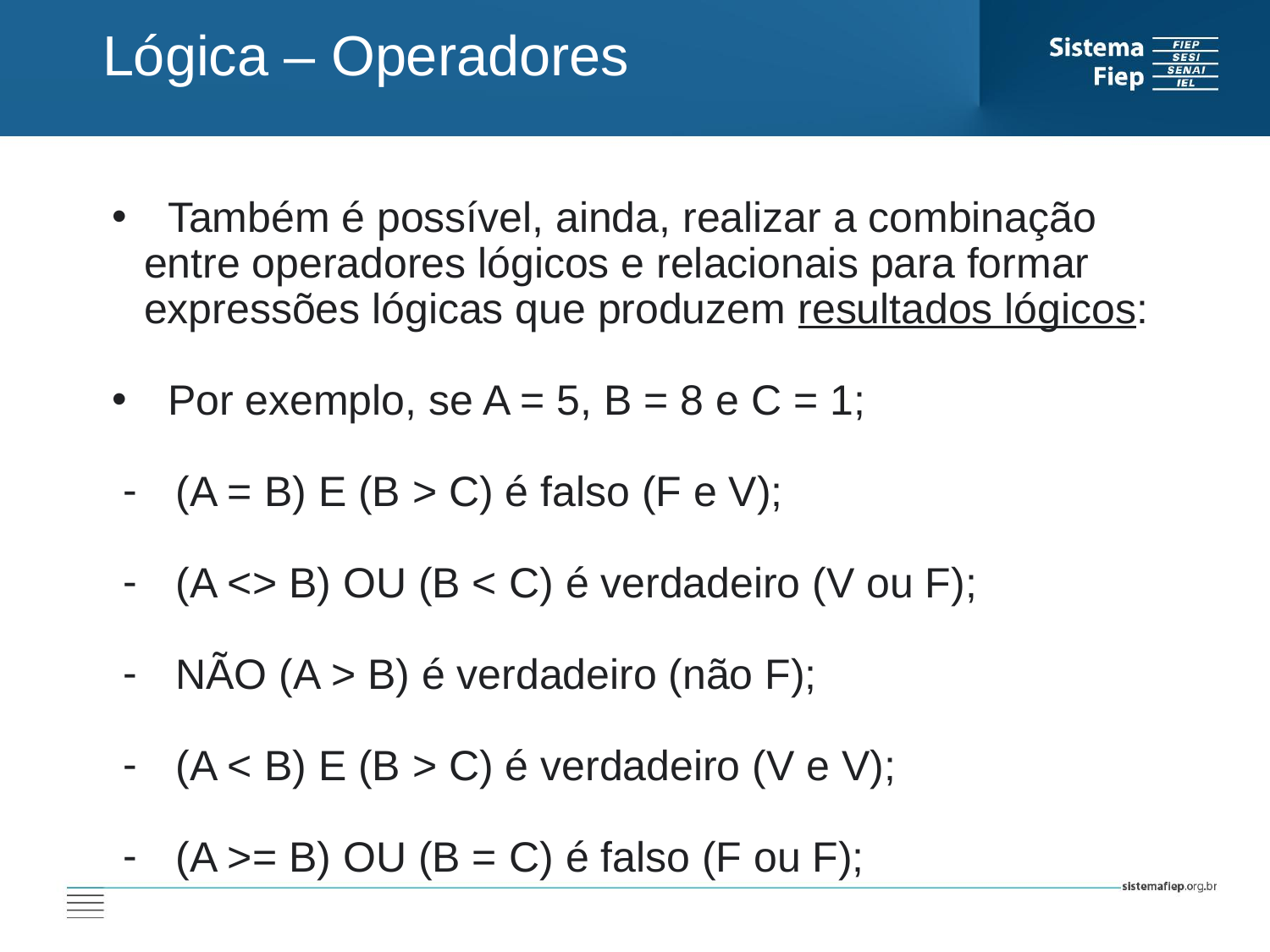

Lógica – Operadores

  Também é possível, ainda, realizar a combinação entre operadores lógicos e relacionais para formar expressões lógicas que produzem resultados lógicos:

  Por exemplo, se A = 5, B = 8 e C = 1;

(A = B) E (B > C) é falso (F e V);

(A <> B) OU (B < C) é verdadeiro (V ou F);

NÃO (A > B) é verdadeiro (não F);

(A < B) E (B > C) é verdadeiro (V e V);

(A >= B) OU (B = C) é falso (F ou F);